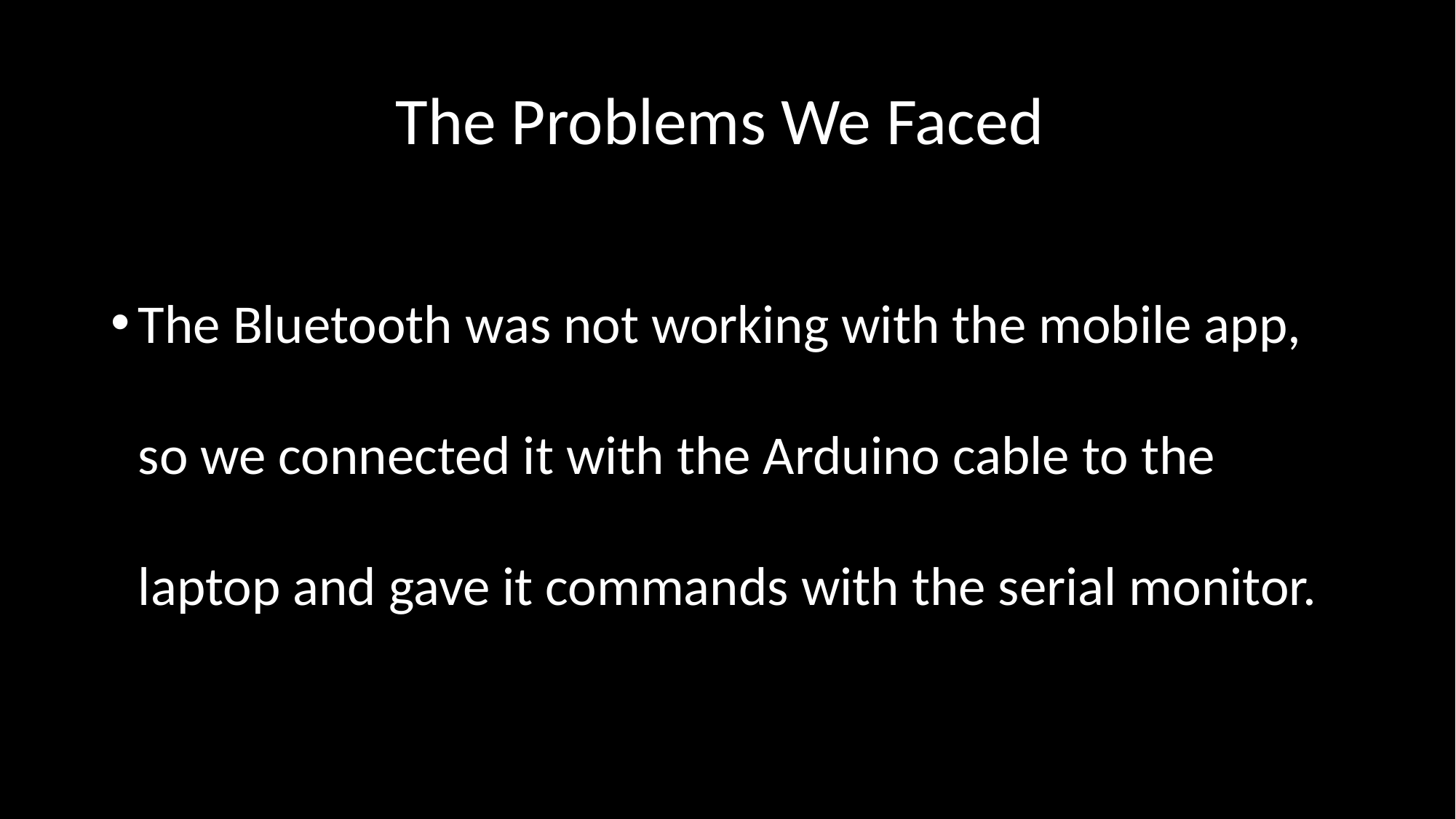

# The Problems We Faced
The Bluetooth was not working with the mobile app, so we connected it with the Arduino cable to the laptop and gave it commands with the serial monitor.